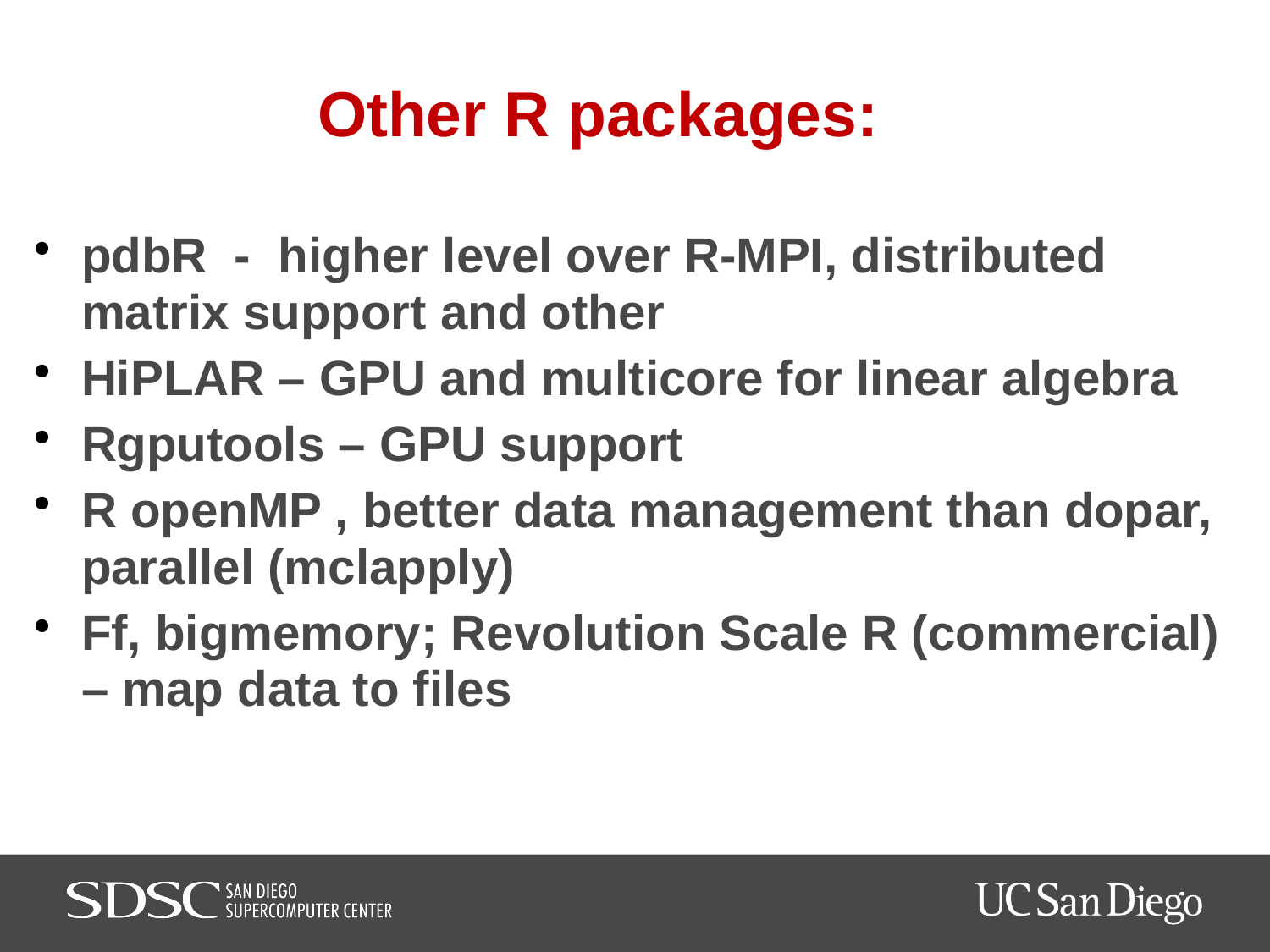

# Other R packages:
pdbR  -  higher level over R-MPI, distributed matrix support and other
HiPLAR – GPU and multicore for linear algebra
Rgputools – GPU support
R openMP , better data management than dopar, parallel (mclapply)
Ff, bigmemory; Revolution Scale R (commercial) – map data to files